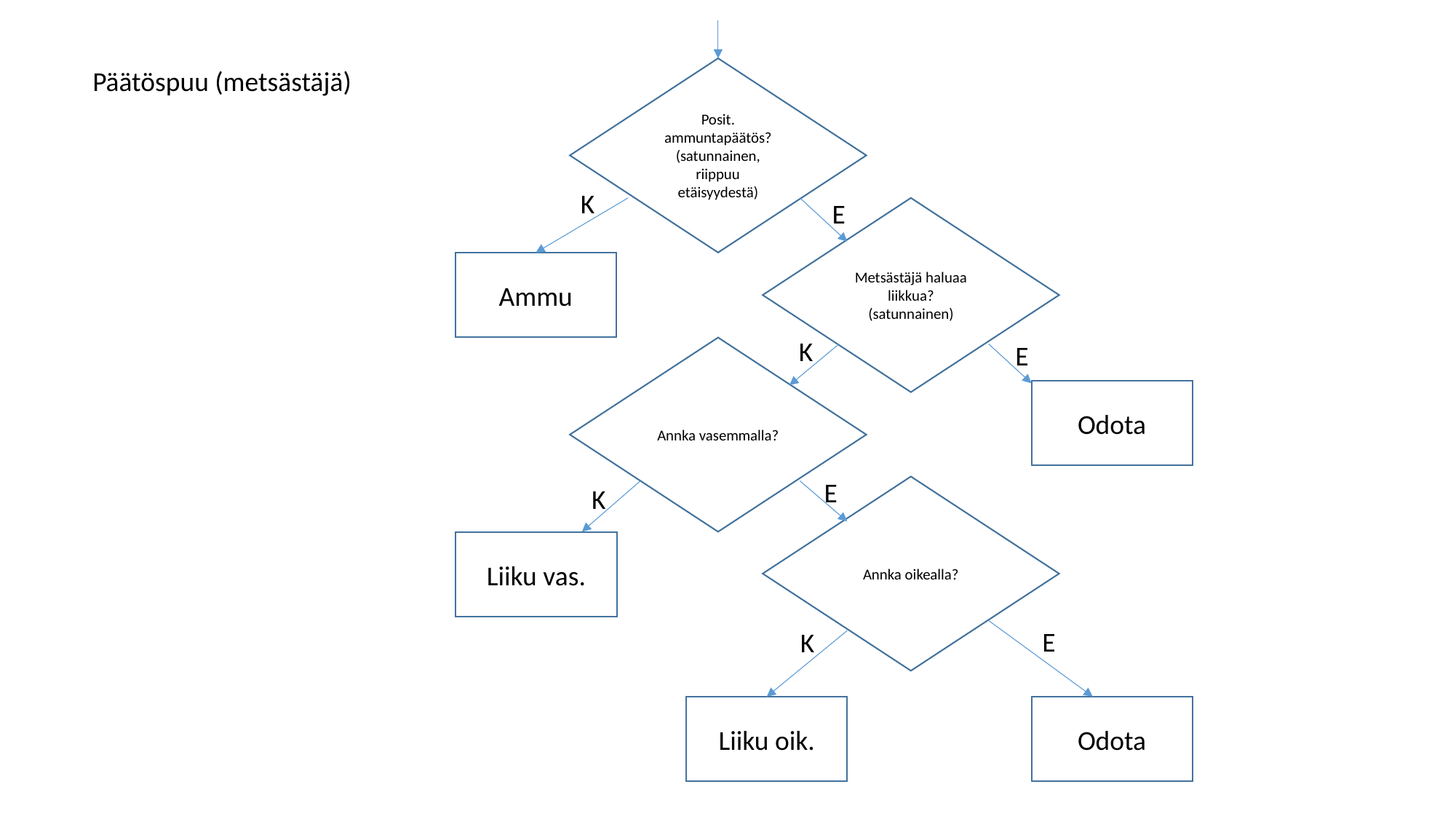

Päätöspuu (metsästäjä)
Posit. ammuntapäätös? (satunnainen, riippuu etäisyydestä)
K
E
Metsästäjä haluaa liikkua? (satunnainen)
Ammu
K
E
Annka vasemmalla?
Odota
E
K
Annka oikealla?
Liiku vas.
E
K
Liiku oik.
Odota